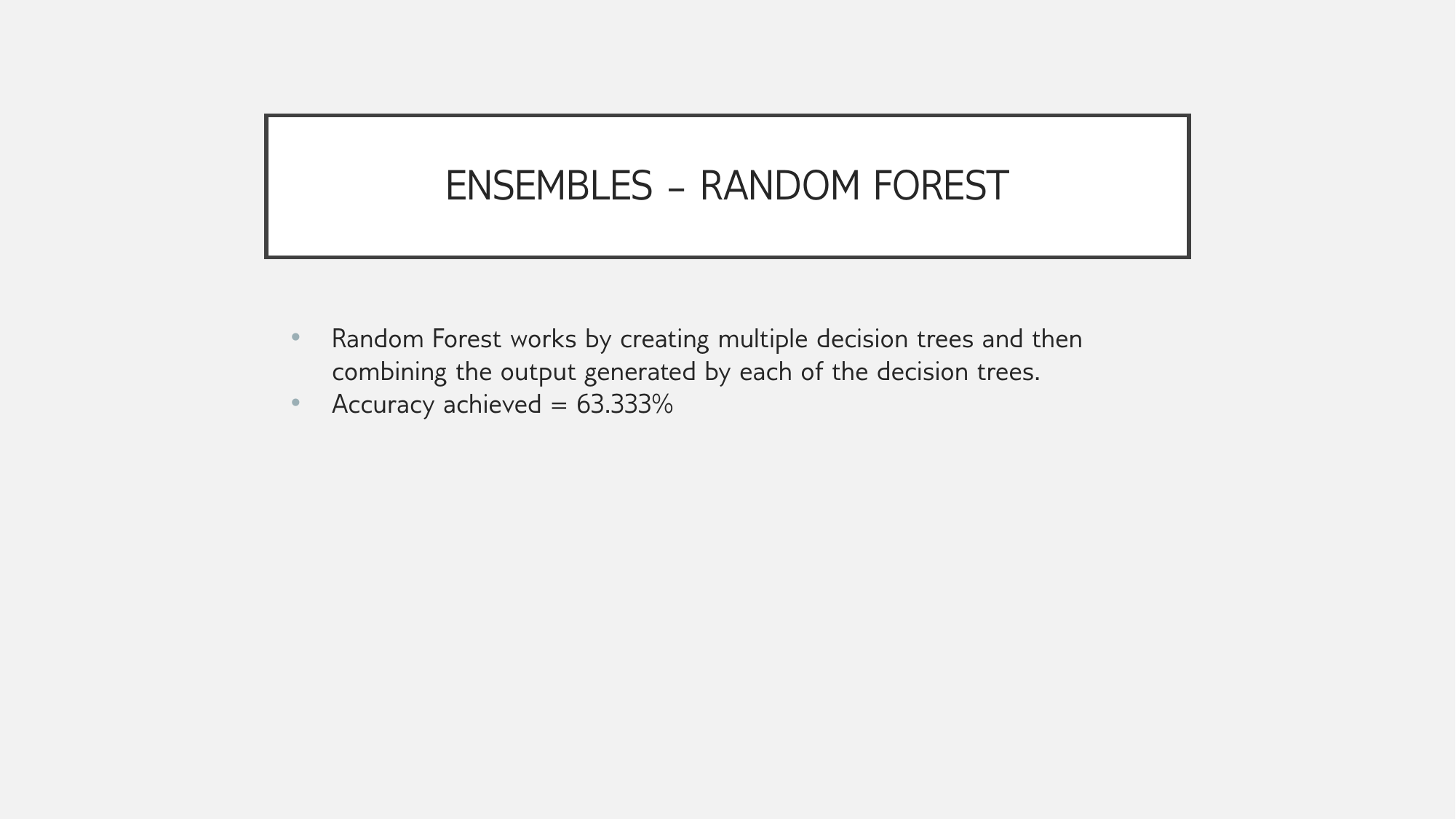

# ENSEMBLES – RANDOM FOREST
Random Forest works by creating multiple decision trees and then combining the output generated by each of the decision trees.
Accuracy achieved = 63.333%